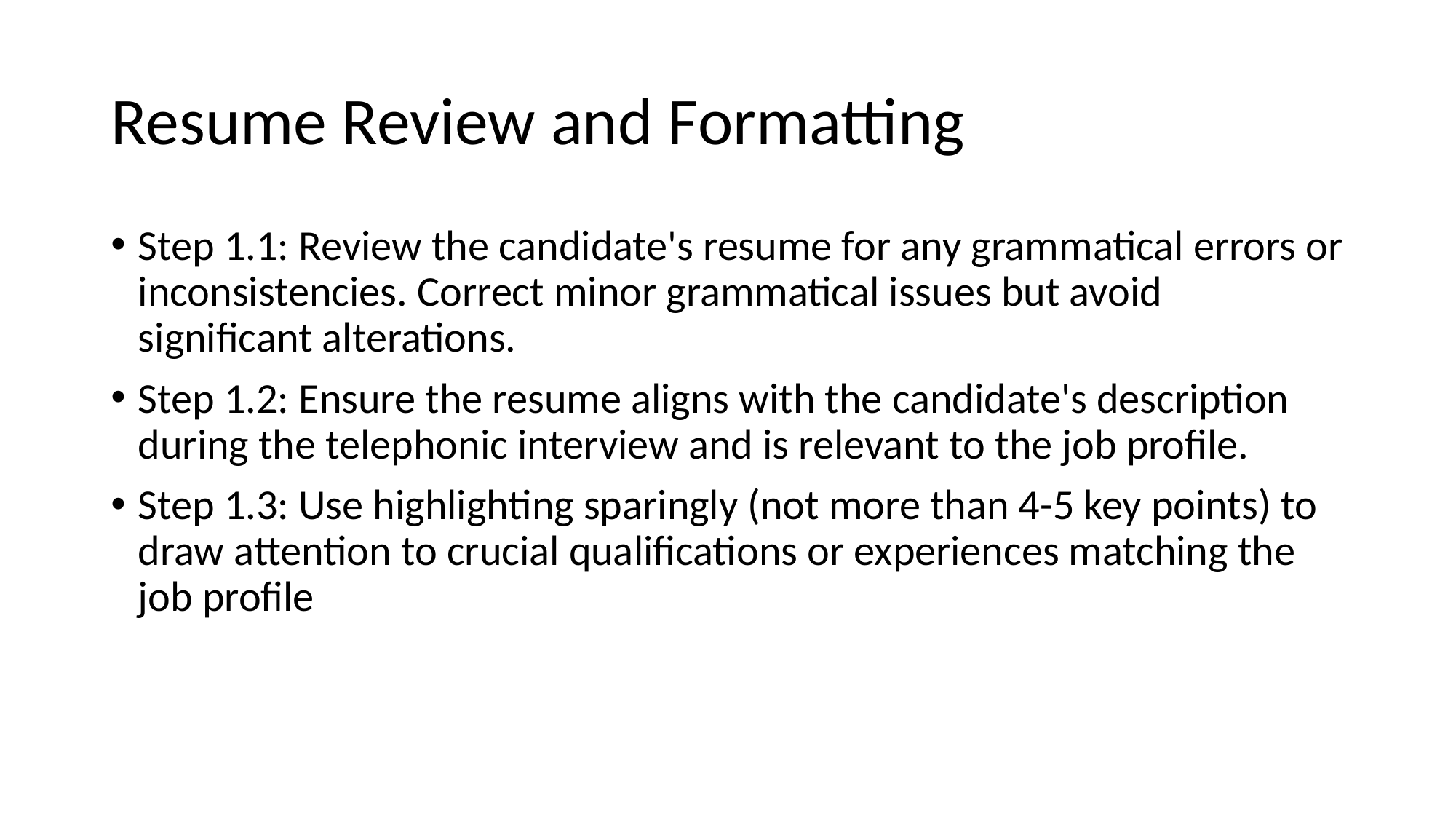

# Resume Review and Formatting
Step 1.1: Review the candidate's resume for any grammatical errors or inconsistencies. Correct minor grammatical issues but avoid significant alterations.
Step 1.2: Ensure the resume aligns with the candidate's description during the telephonic interview and is relevant to the job profile.
Step 1.3: Use highlighting sparingly (not more than 4-5 key points) to draw attention to crucial qualifications or experiences matching the job profile